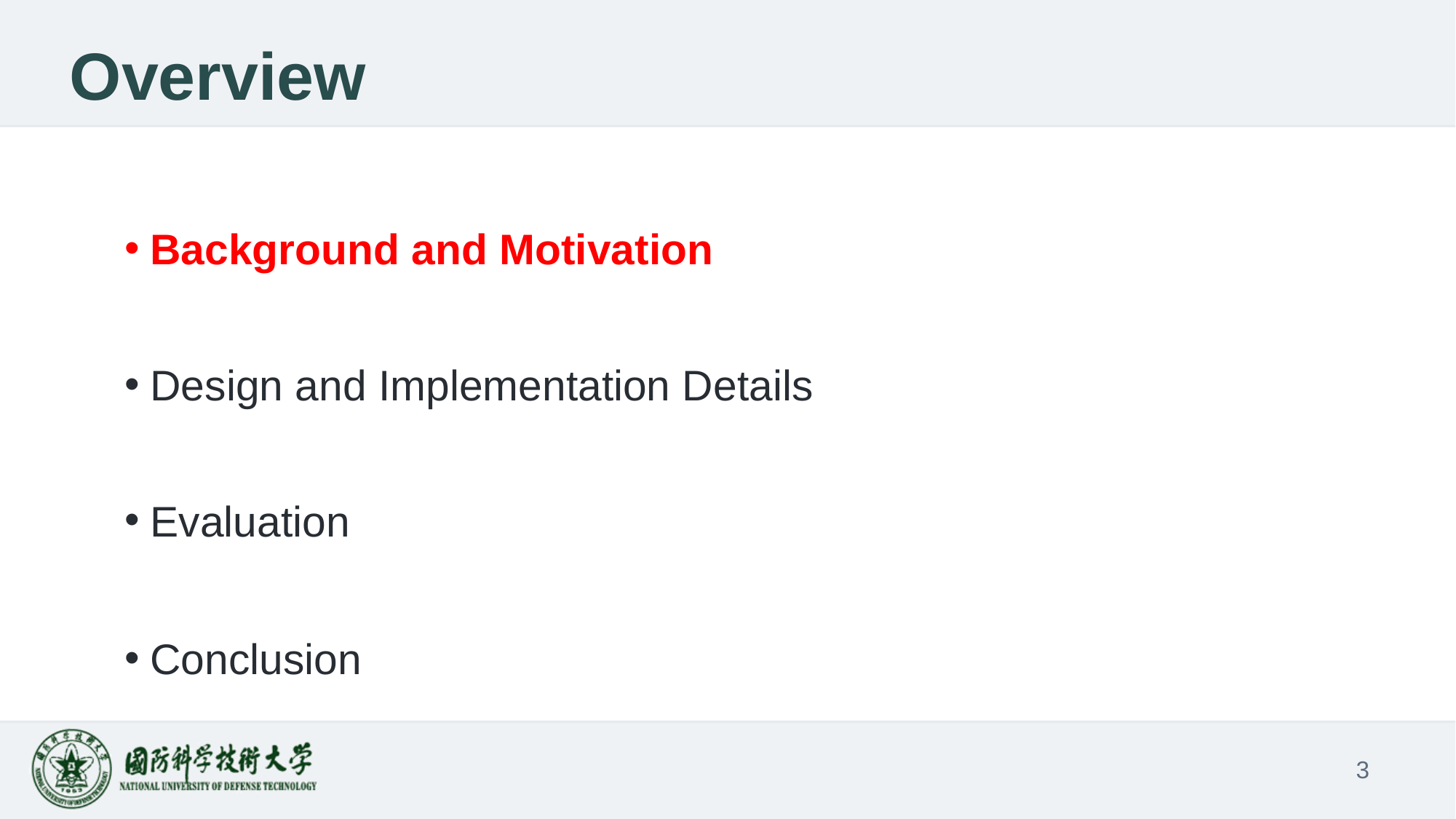

# Overview
Background and Motivation

Design and Implementation Details

Evaluation

Conclusion
3